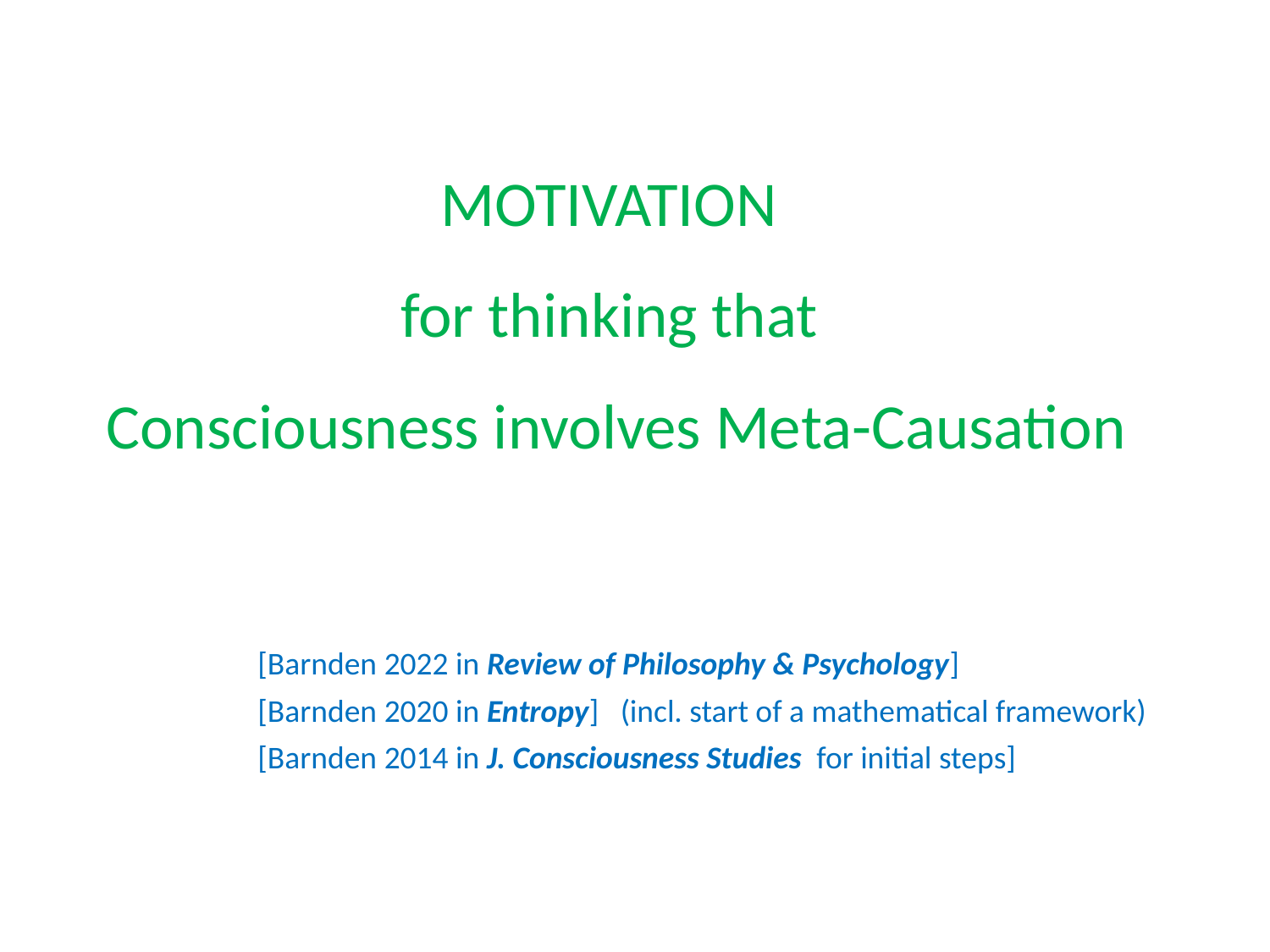

MOTIVATION
for thinking that
Consciousness involves Meta-Causation

[Barnden 2022 in Review of Philosophy & Psychology]
[Barnden 2020 in Entropy]   (incl. start of a mathematical framework)
[Barnden 2014 in J. Consciousness Studies  for initial steps]